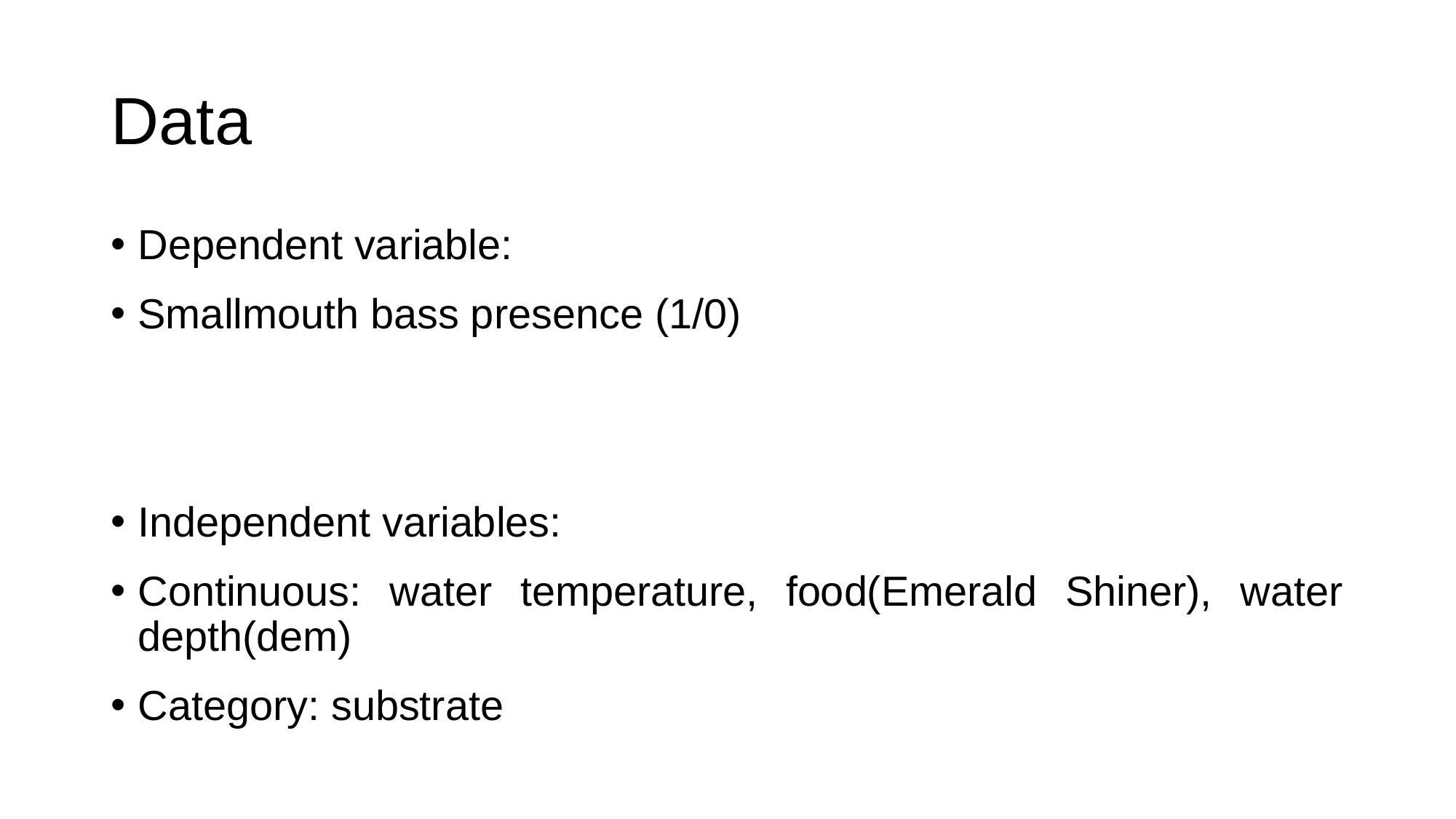

# Data
Dependent variable:
Smallmouth bass presence (1/0)

Independent variables:
Continuous: water temperature, food(Emerald Shiner), water depth(dem)
Category: substrate